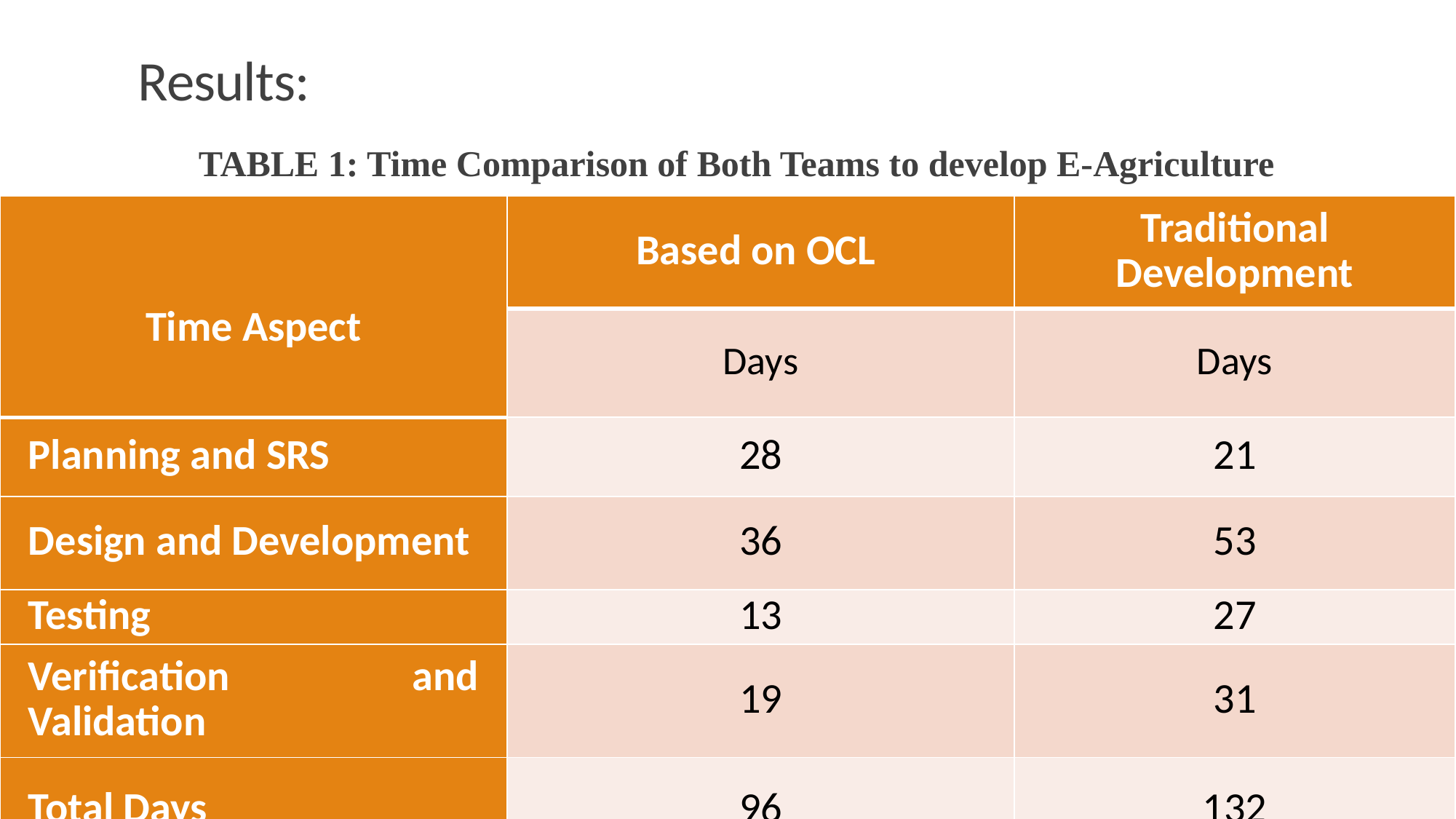

# Results:
TABLE 1: Time Comparison of Both Teams to develop E-Agriculture

| Time Aspect | Based on OCL | Traditional Development |
| --- | --- | --- |
|  | Days | Days |
| Planning and SRS | 28 | 21 |
| Design and Development | 36 | 53 |
| Testing | 13 | 27 |
| Verification and Validation | 19 | 31 |
| Total Days | 96 | 132 |